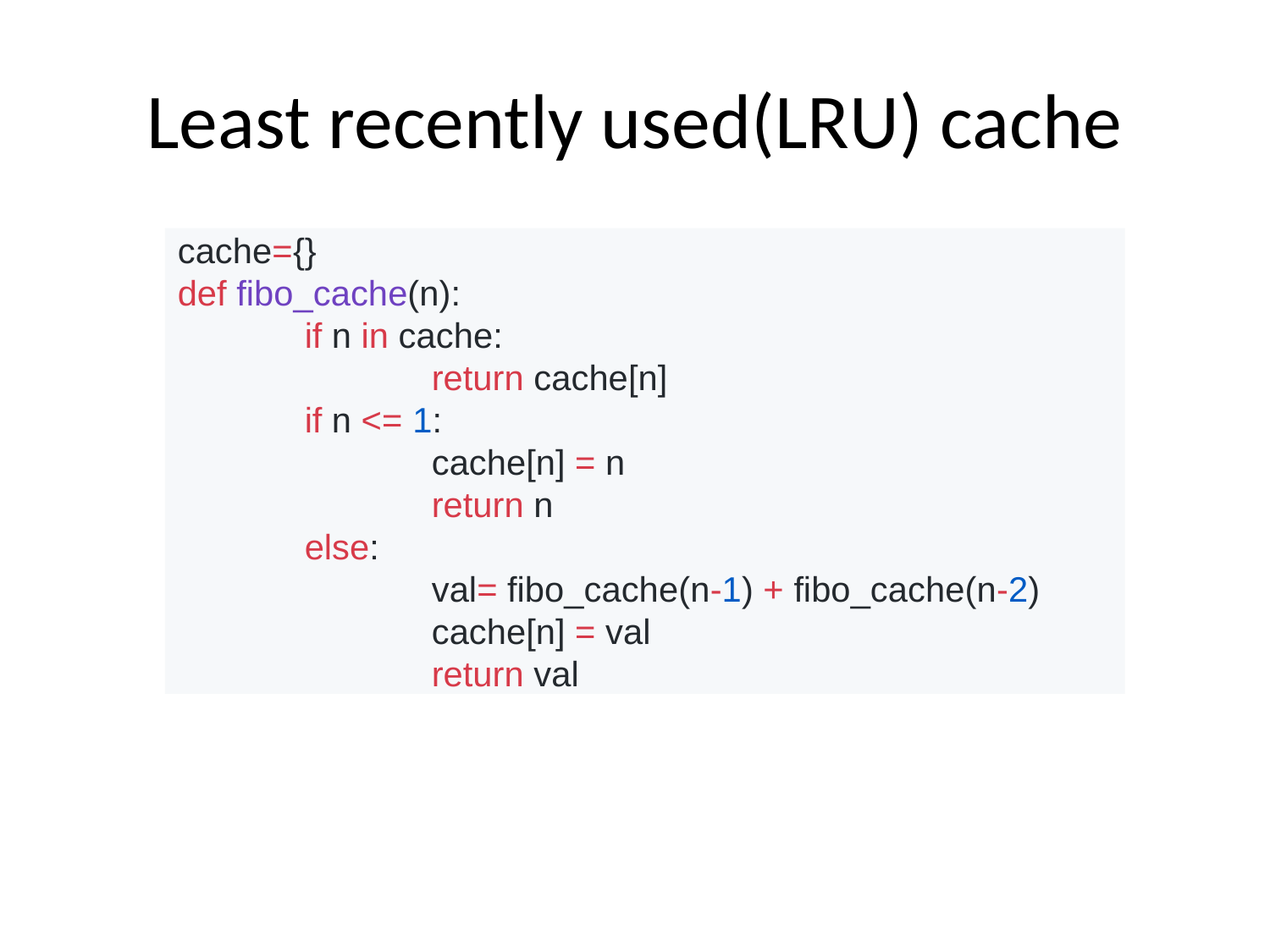

# Least recently used(LRU) cache
cache={}
def fibo_cache(n):
	if n in cache:
		return cache[n]
	if n <= 1:
		cache[n] = n
		return n
	else:
		val= fibo_cache(n-1) + fibo_cache(n-2)
		cache[n] = val
		return val